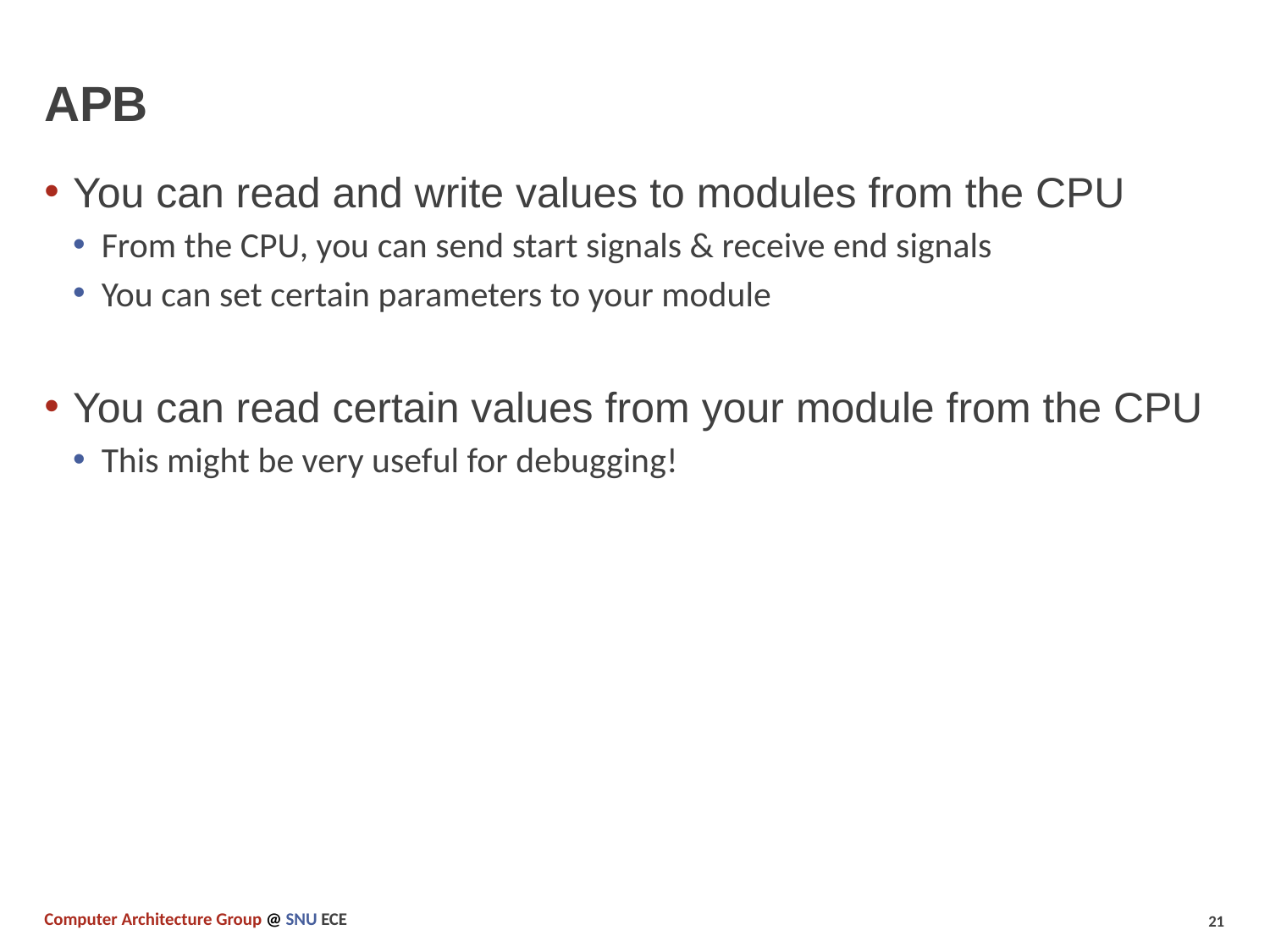

# APB
You can read and write values to modules from the CPU
From the CPU, you can send start signals & receive end signals
You can set certain parameters to your module

You can read certain values from your module from the CPU
This might be very useful for debugging!